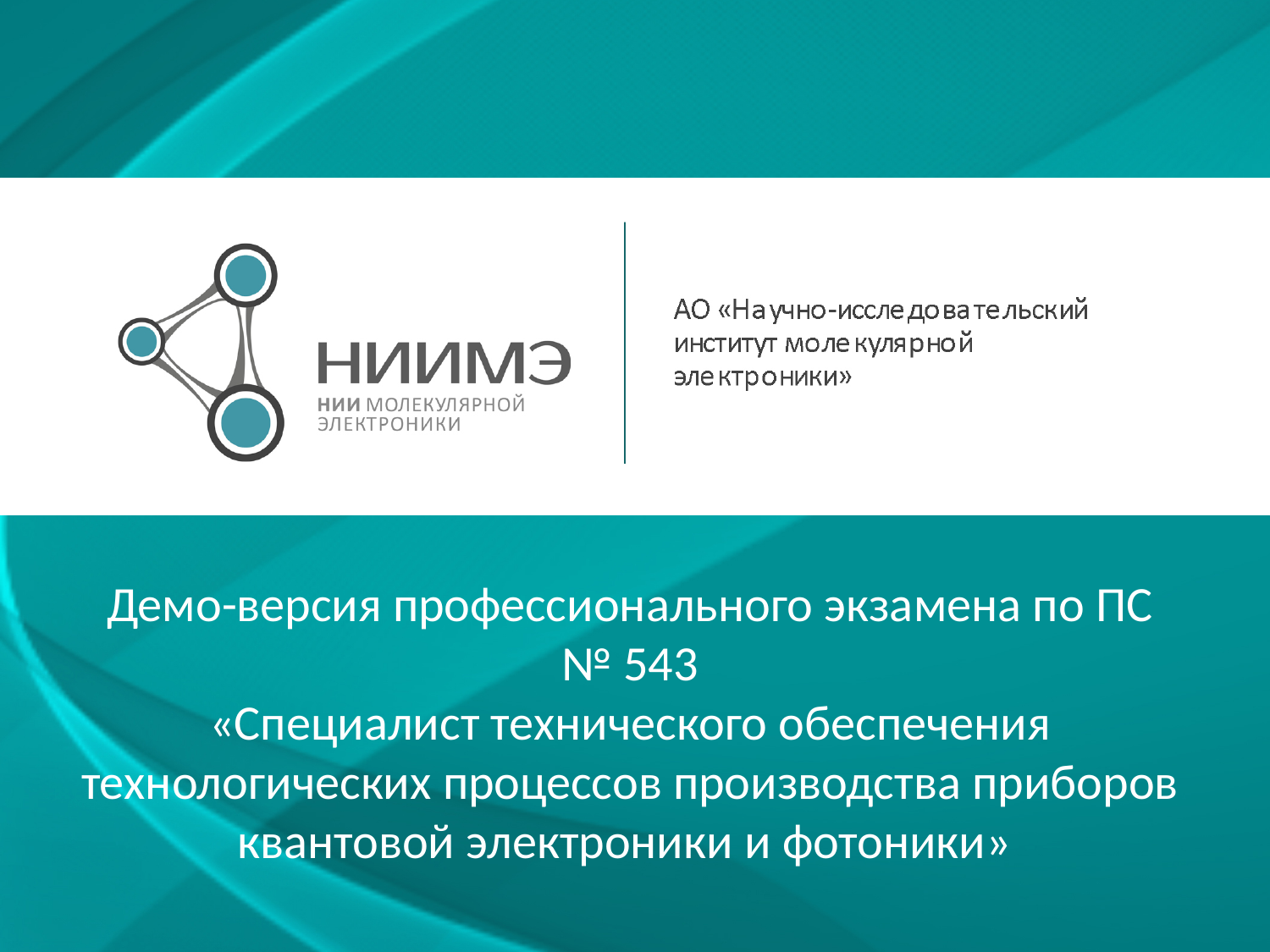

Демо-версия профессионального экзамена по ПС № 543
«Специалист технического обеспечения технологических процессов производства приборов квантовой электроники и фотоники»